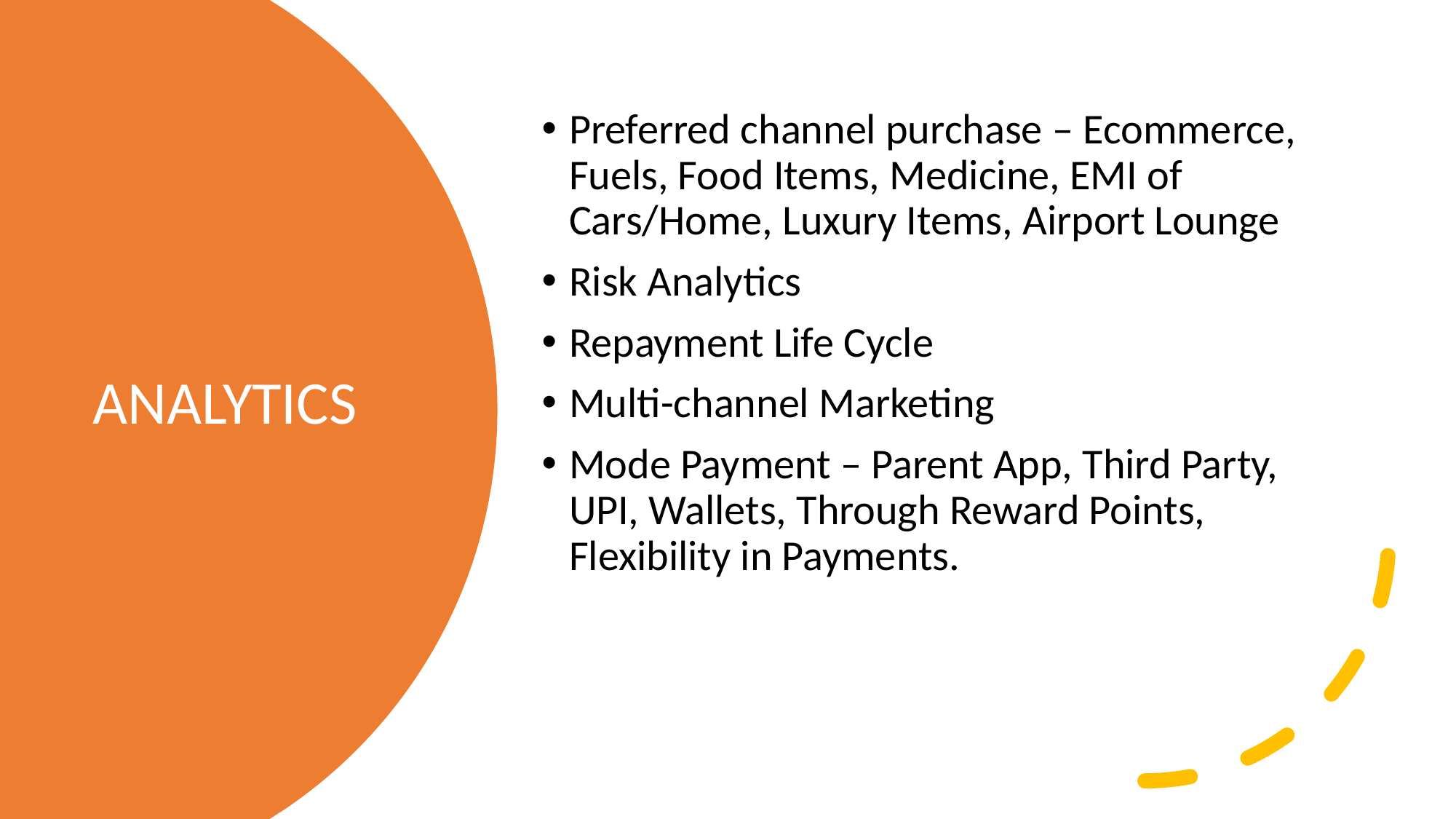

Preferred channel purchase – Ecommerce, Fuels, Food Items, Medicine, EMI of Cars/Home, Luxury Items, Airport Lounge
Risk Analytics
Repayment Life Cycle
Multi-channel Marketing
Mode Payment – Parent App, Third Party, UPI, Wallets, Through Reward Points, Flexibility in Payments.

# ANALYTICS